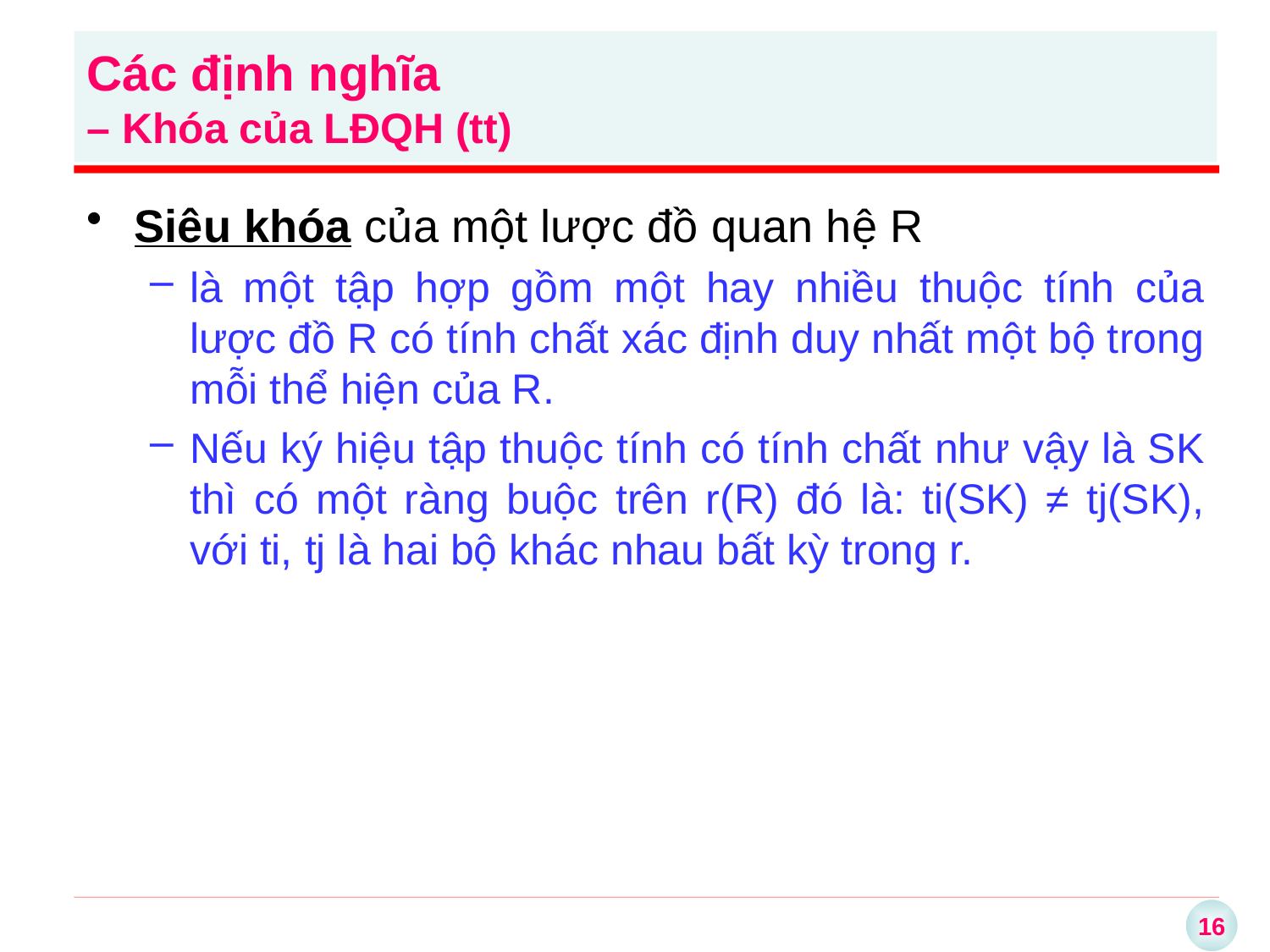

Các định nghĩa
– Khóa của LĐQH (tt)
Siêu khóa của một lược đồ quan hệ R
là một tập hợp gồm một hay nhiều thuộc tính của lược đồ R có tính chất xác định duy nhất một bộ trong mỗi thể hiện của R.
Nếu ký hiệu tập thuộc tính có tính chất như vậy là SK thì có một ràng buộc trên r(R) đó là: ti(SK) ≠ tj(SK), với ti, tj là hai bộ khác nhau bất kỳ trong r.